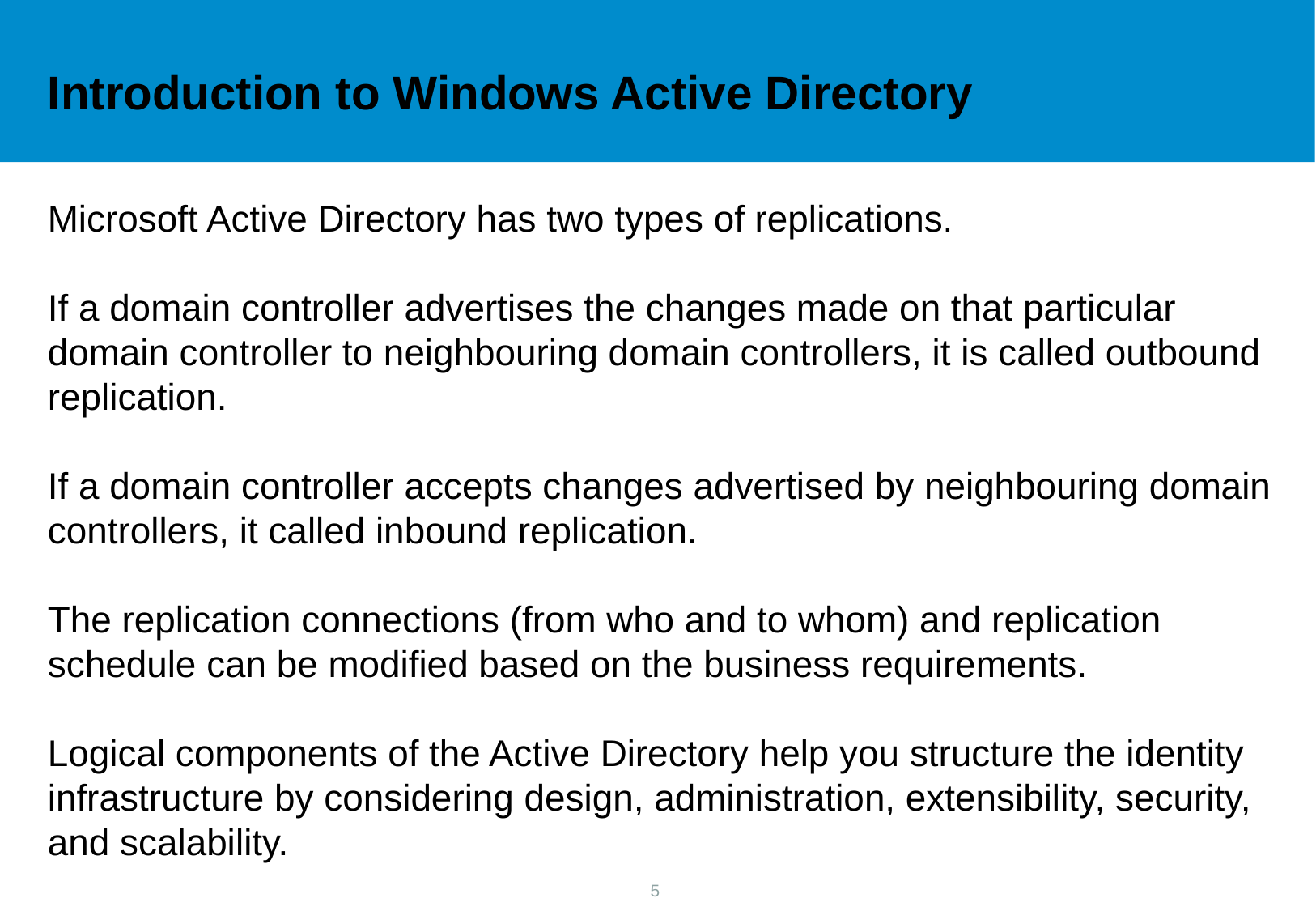

Introduction to Windows Active Directory
Microsoft Active Directory has two types of replications.

If a domain controller advertises the changes made on that particular domain controller to neighbouring domain controllers, it is called outbound replication.

If a domain controller accepts changes advertised by neighbouring domain controllers, it called inbound replication.

The replication connections (from who and to whom) and replication schedule can be modified based on the business requirements.

Logical components of the Active Directory help you structure the identity infrastructure by considering design, administration, extensibility, security, and scalability.